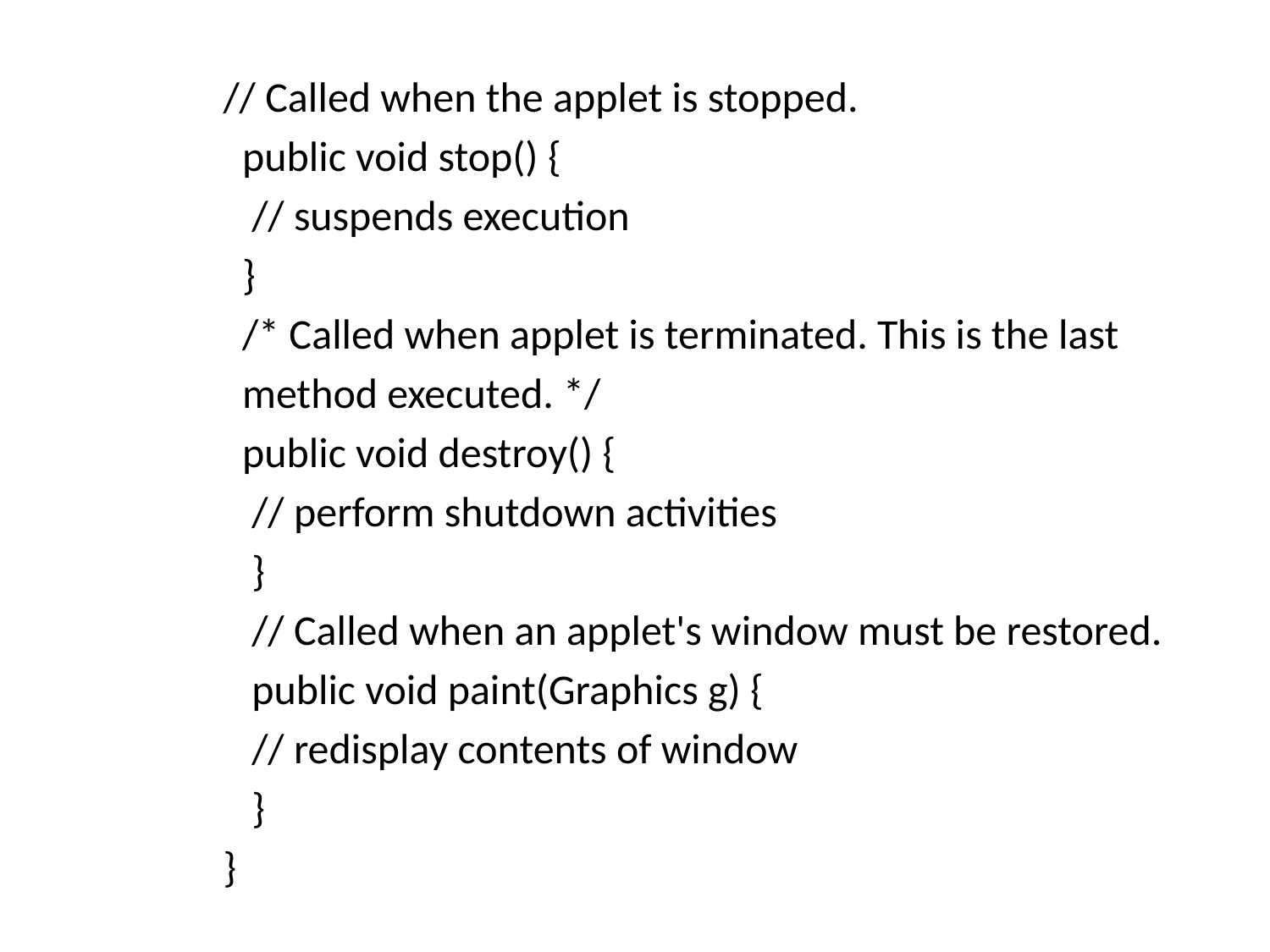

// Called when the applet is stopped.
  public void stop() {
   // suspends execution
  }
  /* Called when applet is terminated. This is the last
  method executed. */
  public void destroy() {
   // perform shutdown activities
   }
   // Called when an applet's window must be restored.
   public void paint(Graphics g) {
   // redisplay contents of window
   }
}